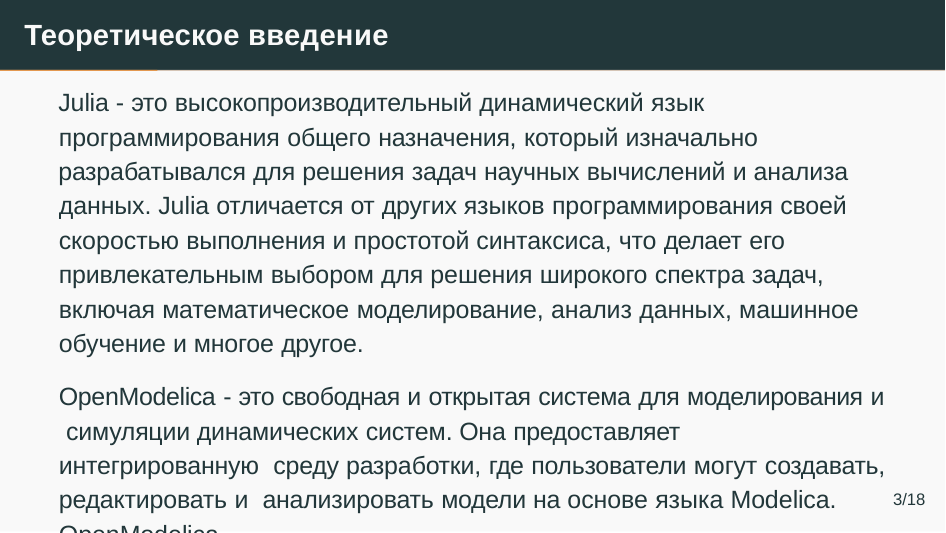

# Теоретическое введение

Julia - это высокопроизводительный динамический язык  программирования общего назначения, который изначально
разрабатывался для решения задач научных вычислений и анализа  данных. Julia отличается от других языков программирования своей  скоростью выполнения и простотой синтаксиса, что делает его  привлекательным выбором для решения широкого спектра задач,  включая математическое моделирование, анализ данных, машинное  обучение и многое другое.
OpenModelica - это свободная и открытая система для моделирования и  симуляции динамических систем. Она предоставляет интегрированную  среду разработки, где пользователи могут создавать, редактировать и  анализировать модели на основе языка Modelica. OpenModelica
3/18